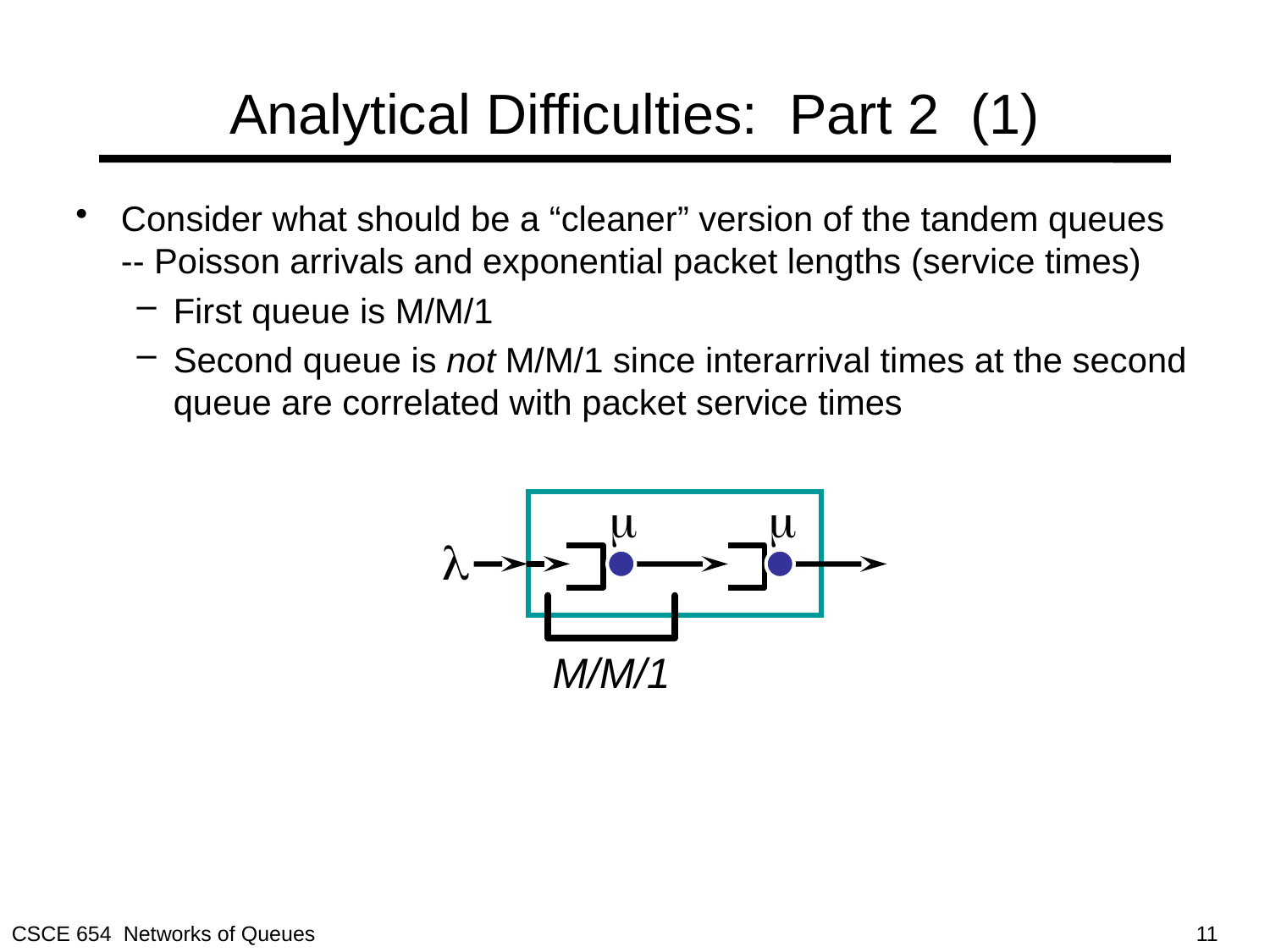

# Analytical Difficulties:  Part 2  (1)
Consider what should be a “cleaner” version of the tandem queues -- Poisson arrivals and exponential packet lengths (service times)
First queue is M/M/1
Second queue is not M/M/1 since interarrival times at the second queue are correlated with packet service times
μ
μ

λ

M/M/1